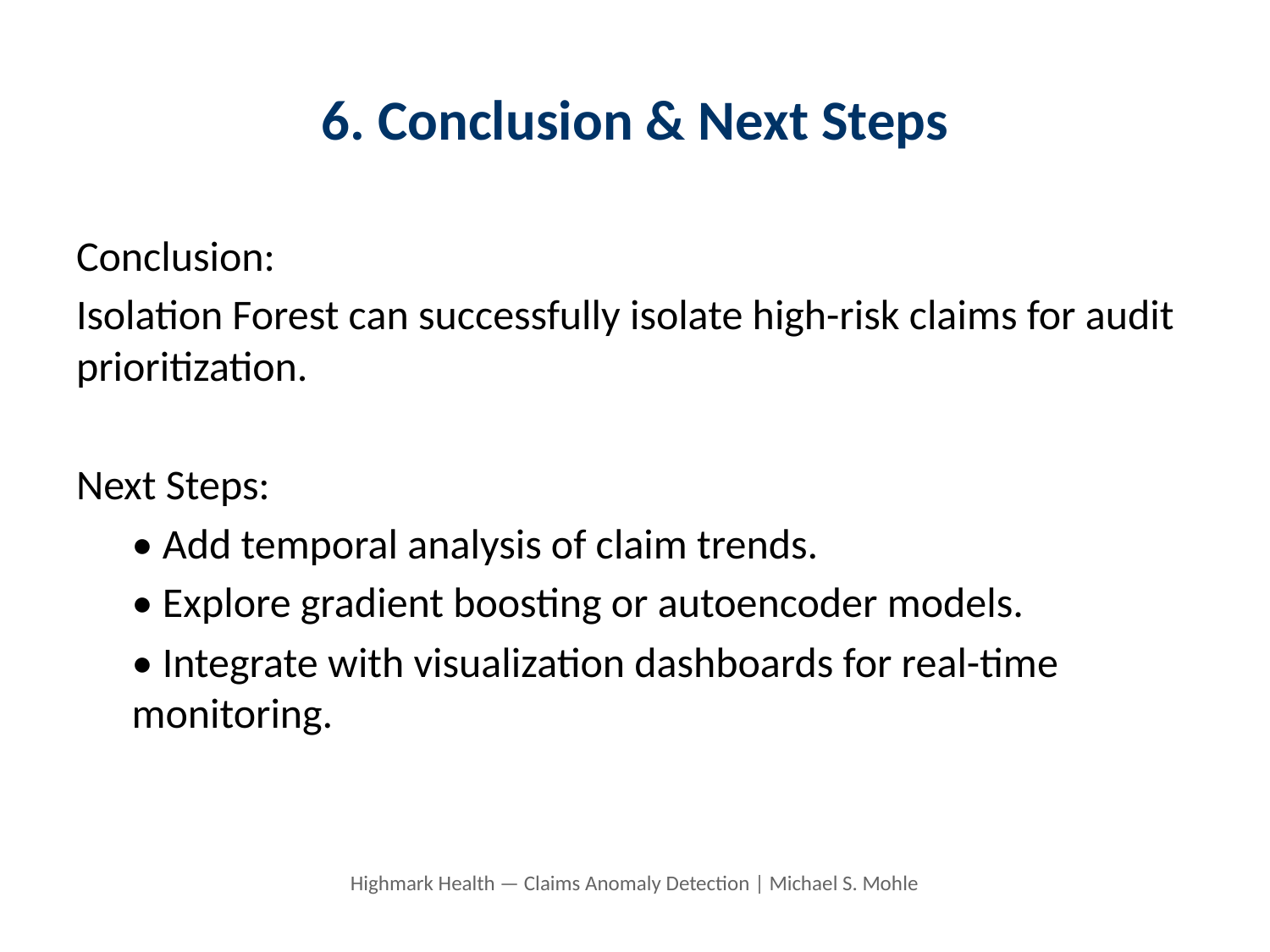

# 6. Conclusion & Next Steps
Conclusion:
Isolation Forest can successfully isolate high-risk claims for audit prioritization.

Next Steps:
• Add temporal analysis of claim trends.
• Explore gradient boosting or autoencoder models.
• Integrate with visualization dashboards for real-time monitoring.
Highmark Health — Claims Anomaly Detection | Michael S. Mohle